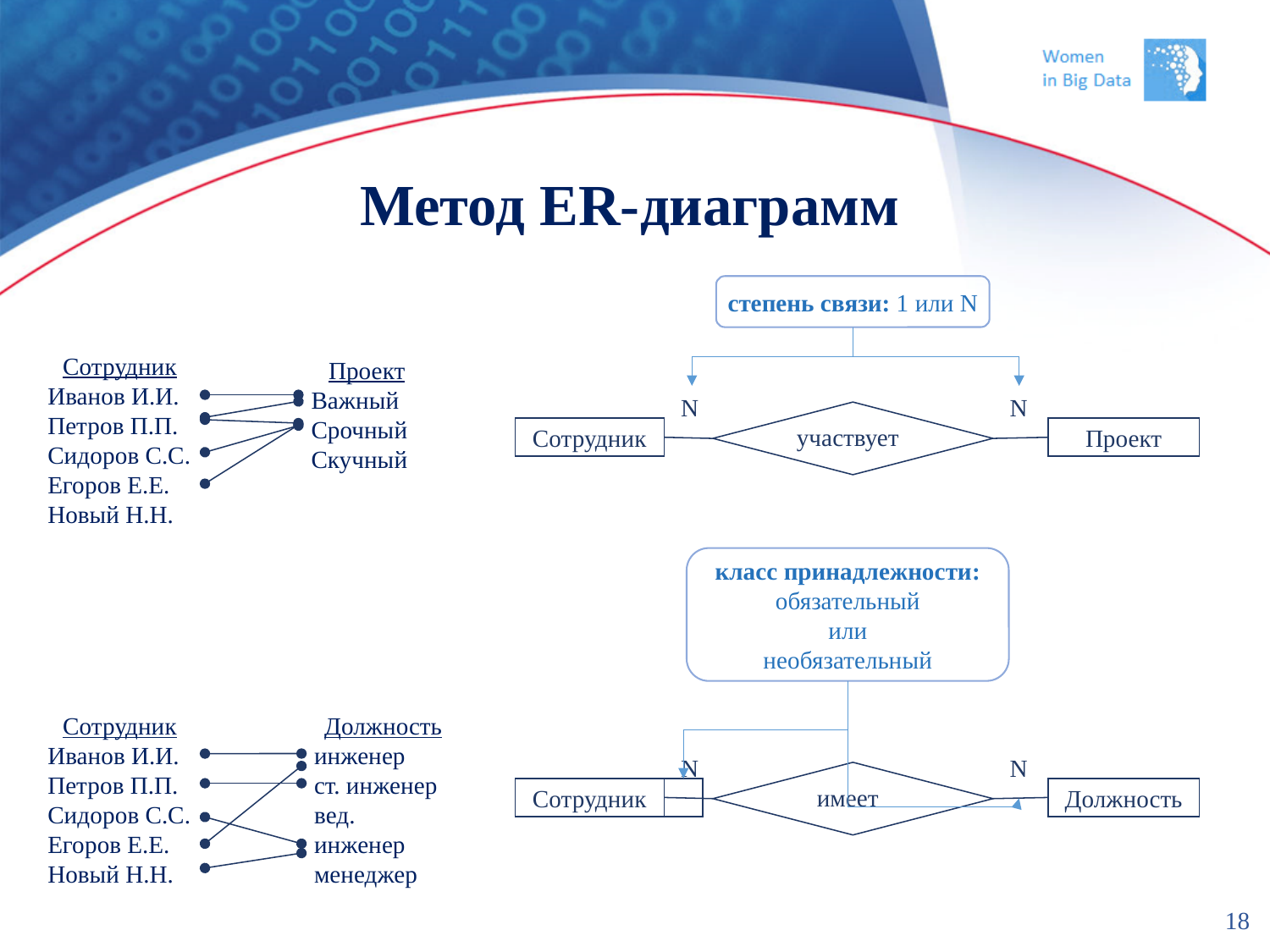

# Метод ER-диаграмм
степень связи: 1 или N
Сотрудник
Иванов И.И.
Петров П.П.
Сидоров С.С.
Егоров Е.Е.
Новый Н.Н.

Проект
Важный
Срочный
Скучный
N

N

участвует
Сотрудник
Проект
класс принадлежности:
обязательный
или
необязательный
Сотрудник
Иванов И.И.
Петров П.П.
Сидоров С.С.
Егоров Е.Е.
Новый Н.Н.

Должность
инженер
ст. инженер
вед. инженер
менеджер
N

N

имеет
Сотрудник
Должность

18